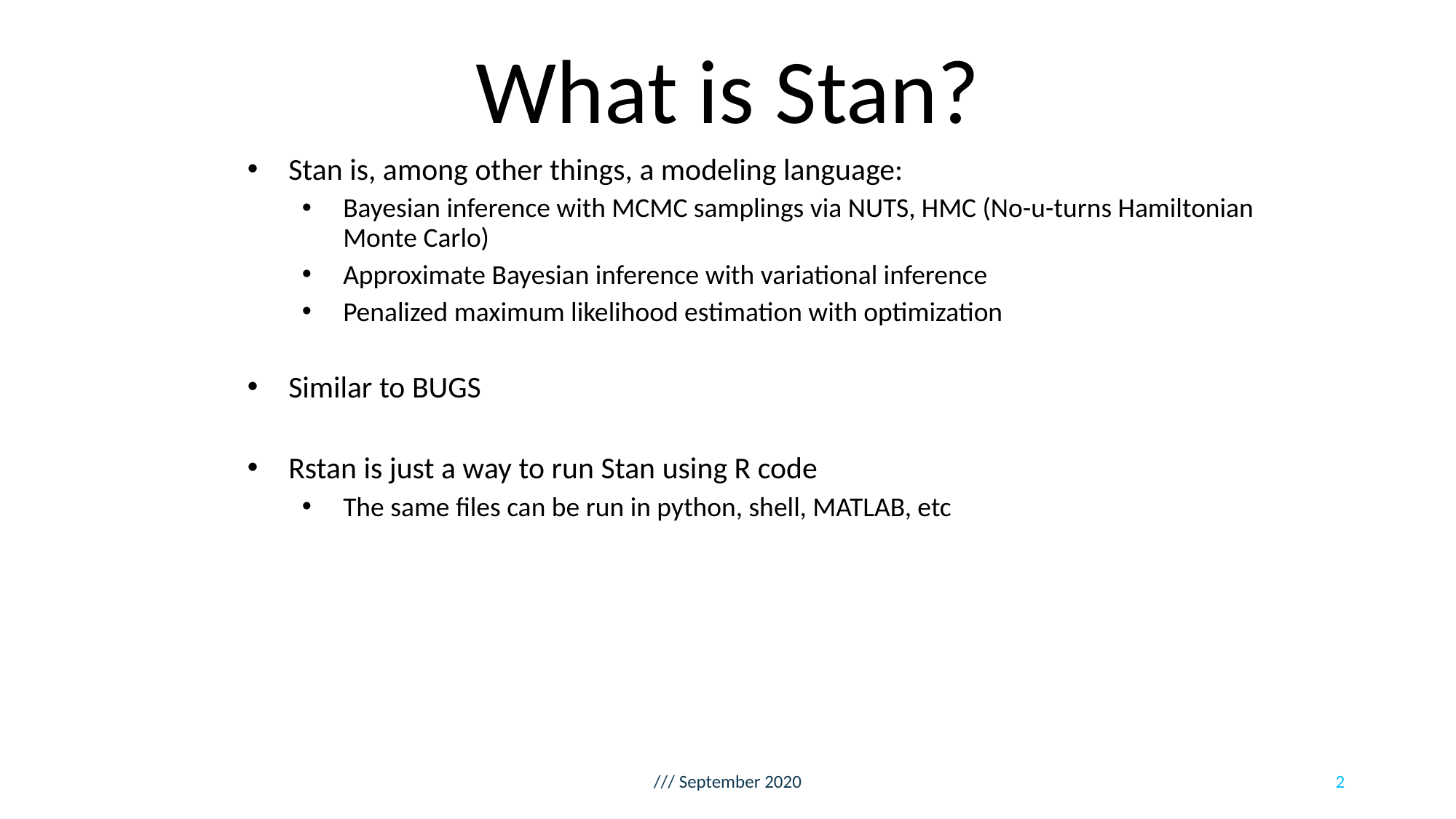

# What is Stan?
Stan is, among other things, a modeling language:
Bayesian inference with MCMC samplings via NUTS, HMC (No-u-turns Hamiltonian Monte Carlo)
Approximate Bayesian inference with variational inference
Penalized maximum likelihood estimation with optimization

Similar to BUGS

Rstan is just a way to run Stan using R code
The same files can be run in python, shell, MATLAB, etc
/// September 2020
2